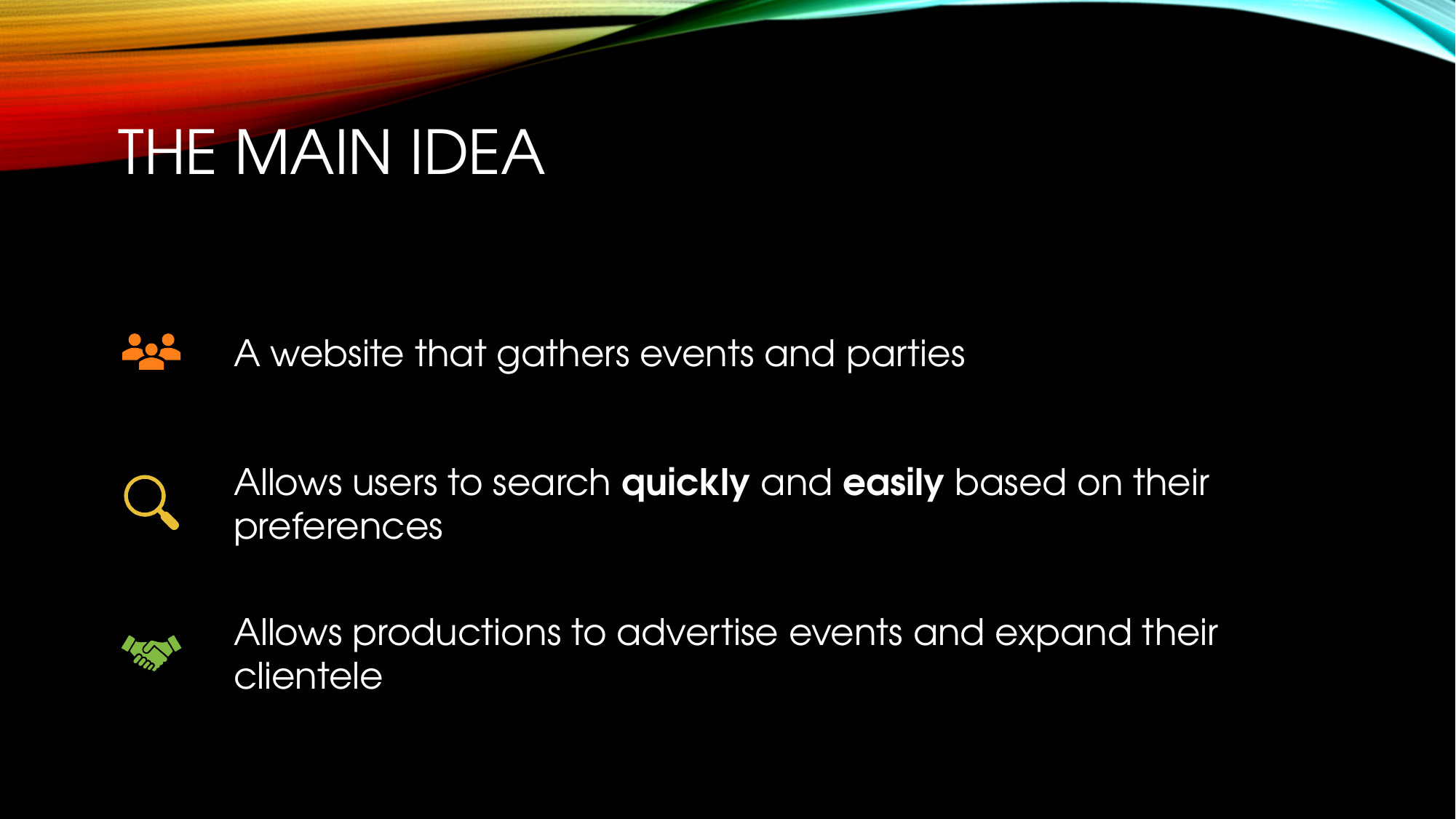

# The main idea
A website that gathers events and parties
Allows users to search quickly and easily based on their preferences
Allows productions to advertise events and expand their clientele